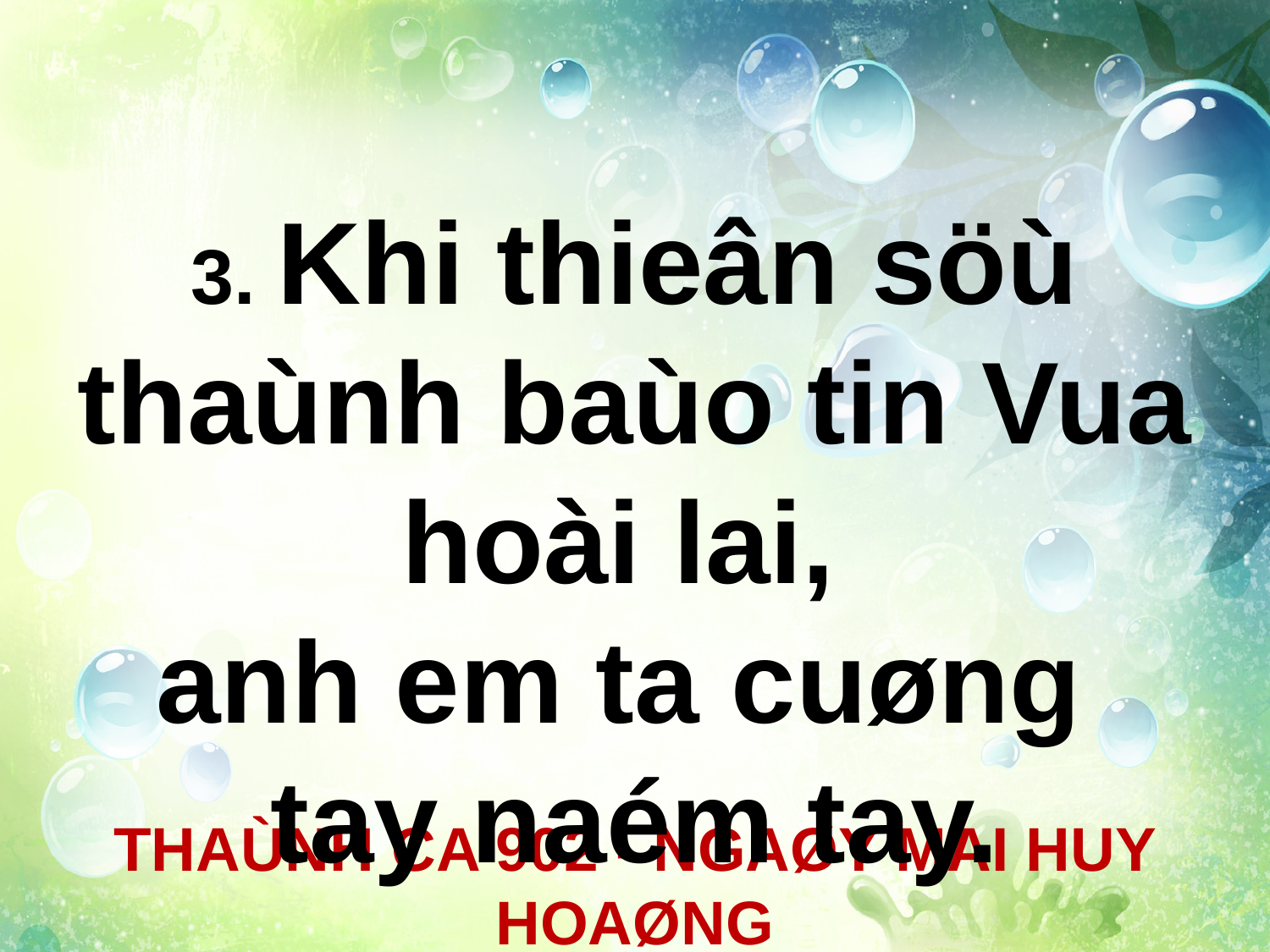

3. Khi thieân söù thaùnh baùo tin Vua hoài lai,
anh em ta cuøng
tay naém tay.
THAÙNH CA 902 - NGAØY MAI HUY HOAØNG